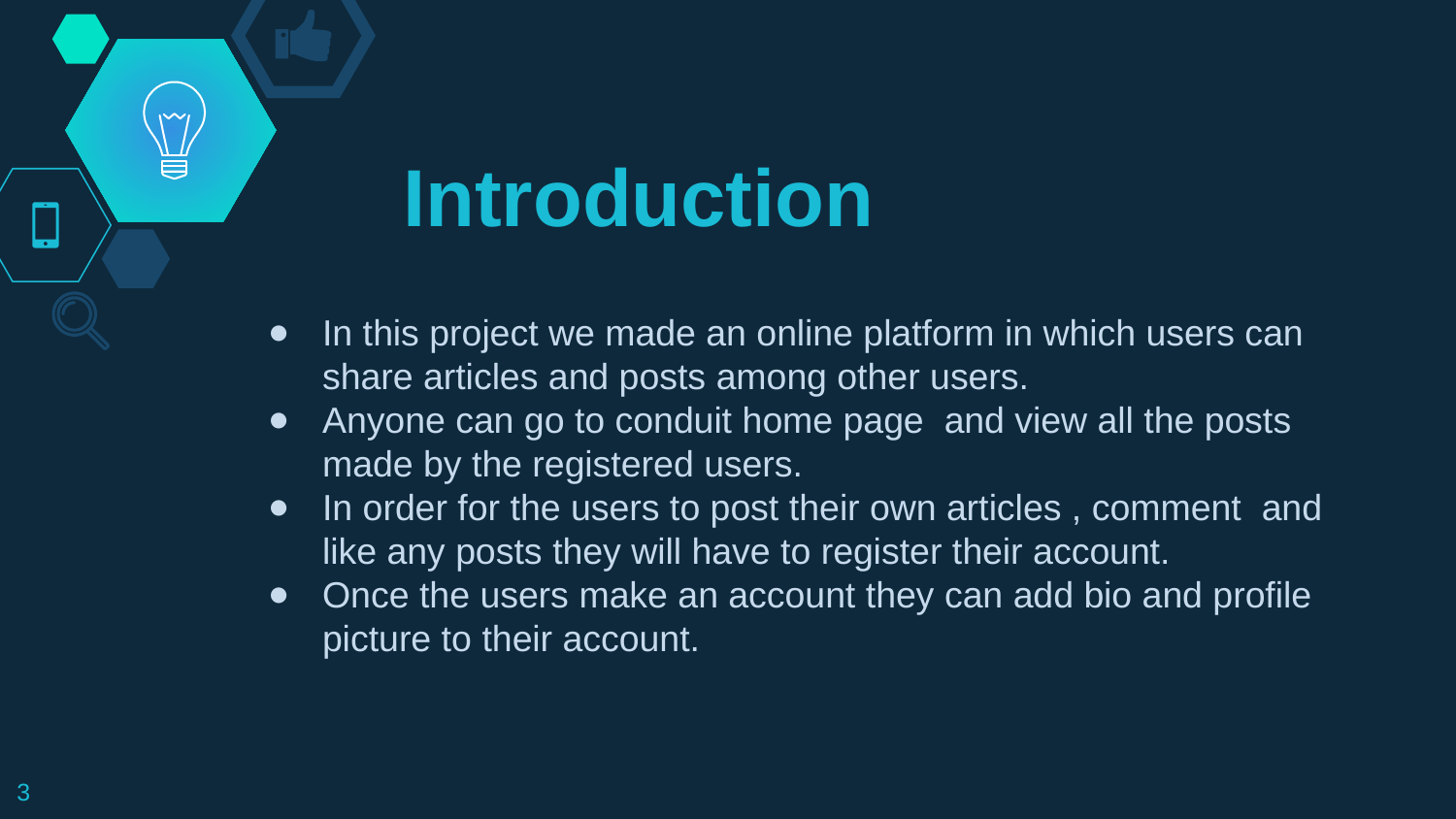

# Introduction
In this project we made an online platform in which users can share articles and posts among other users.
Anyone can go to conduit home page  and view all the posts made by the registered users.
In order for the users to post their own articles , comment  and like any posts they will have to register their account.
Once the users make an account they can add bio and profile picture to their account.
3